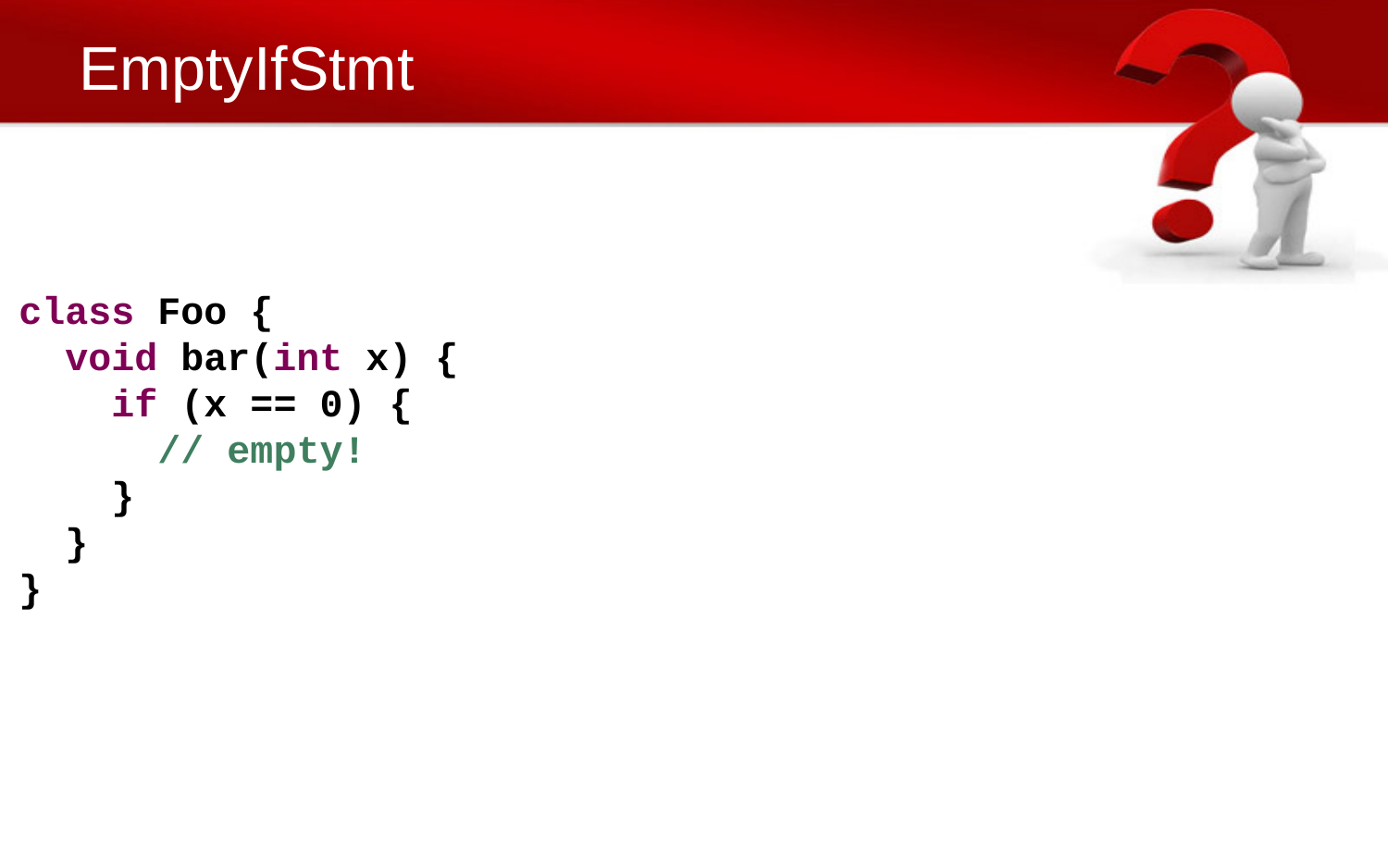

# EmptyIfStmt
class Foo {
  void bar(int x) {
    if (x == 0) {
      // empty!
    }
  }
}